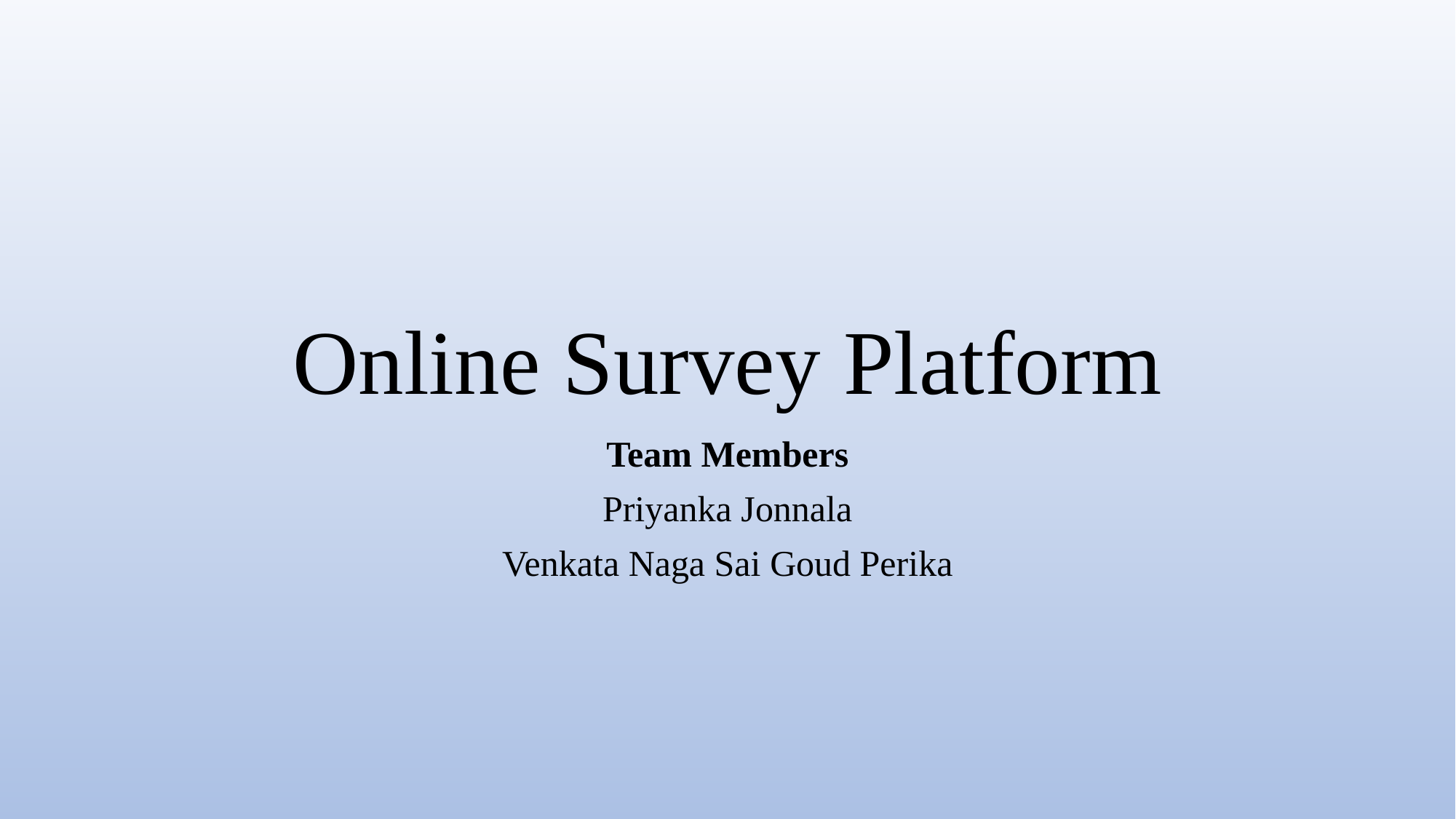

# Online Survey Platform
Team Members
Priyanka Jonnala
Venkata Naga Sai Goud Perika